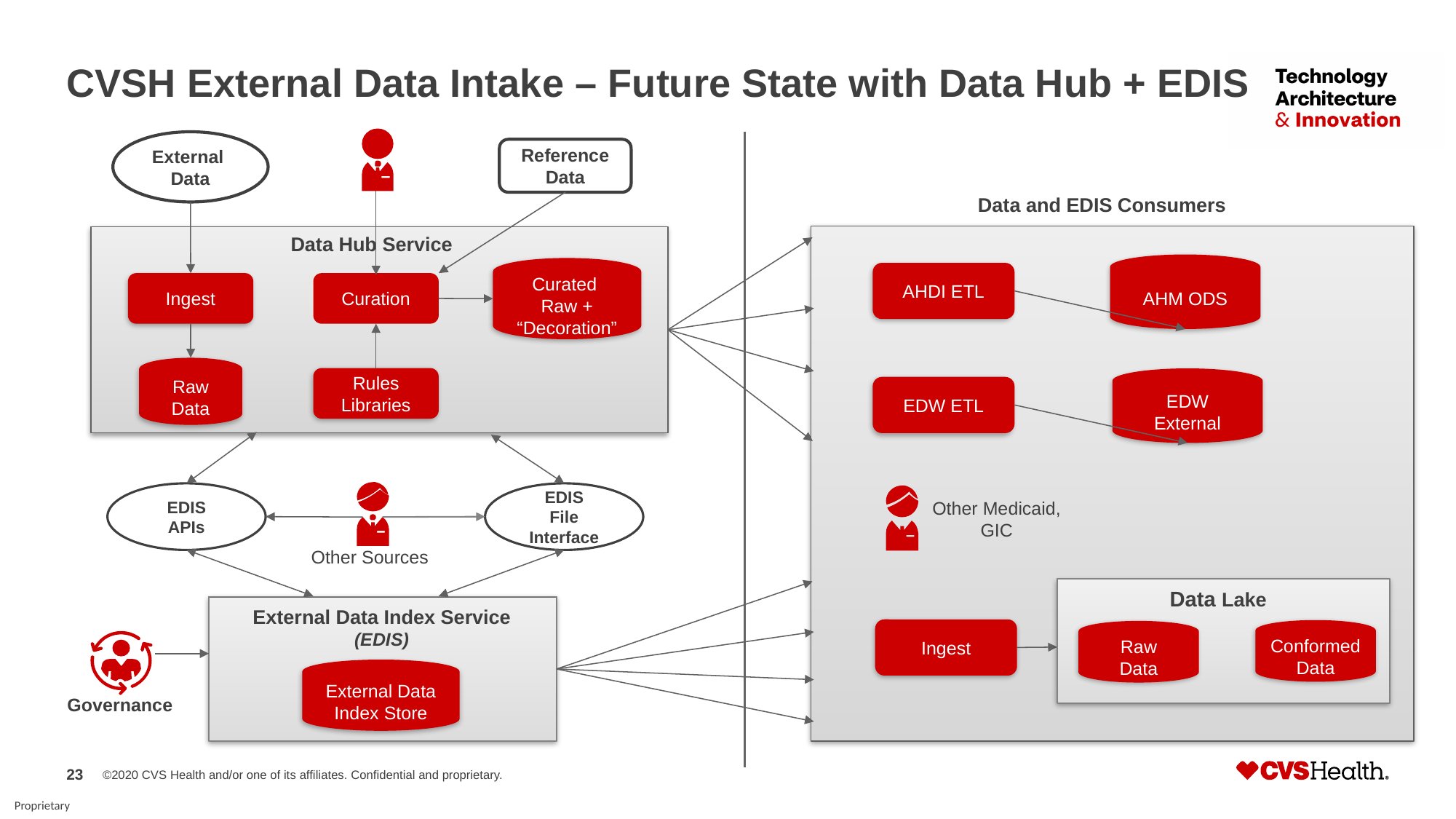

# CVSH External Data Intake – Future State with Data Hub + EDIS

External
Data
Reference
Data
Data Hub Service
Curated
Raw +
“Decoration”
Ingest
Curation
Raw
Data
Rules
Libraries

EDIS
APIs
EDIS
File Interface
Other Sources

External Data Index Service
(EDIS)
External Data
Index Store

Governance

Data and EDIS Consumers

AHM ODS
AHDI ETL
EDW
External
EDW ETL

Other Medicaid,
GIC

Data Lake
Ingest
Conformed
Data
Raw
Data